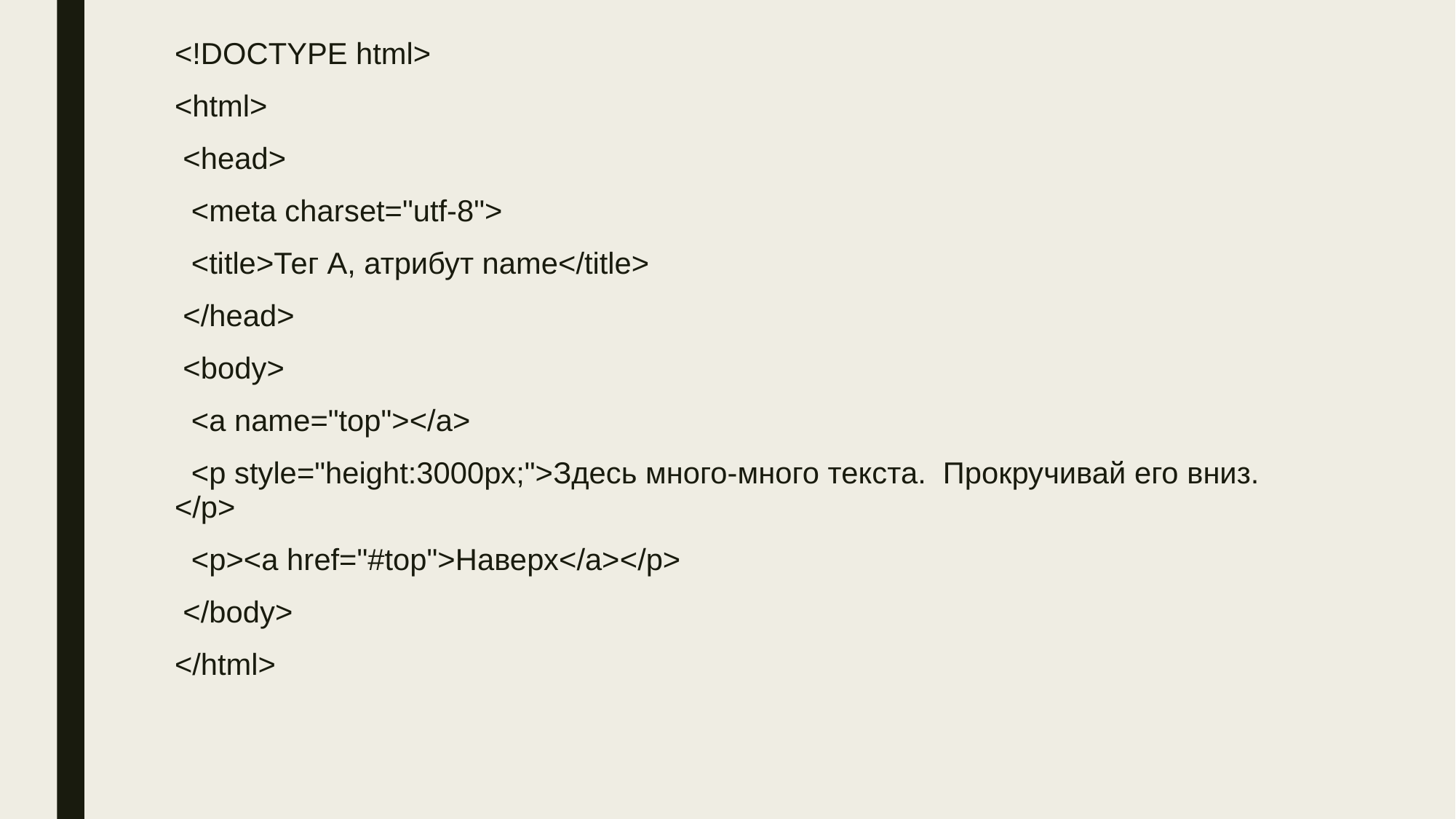

<!DOCTYPE html>
<html>
 <head>
  <meta charset="utf-8">
  <title>Тег А, атрибут name</title>
 </head>
 <body>
  <a name="top"></a>
  <p style="height:3000px;">Здесь много-много текста.  Прокручивай его вниз. </p>
  <p><a href="#top">Наверх</a></p>
 </body>
</html>